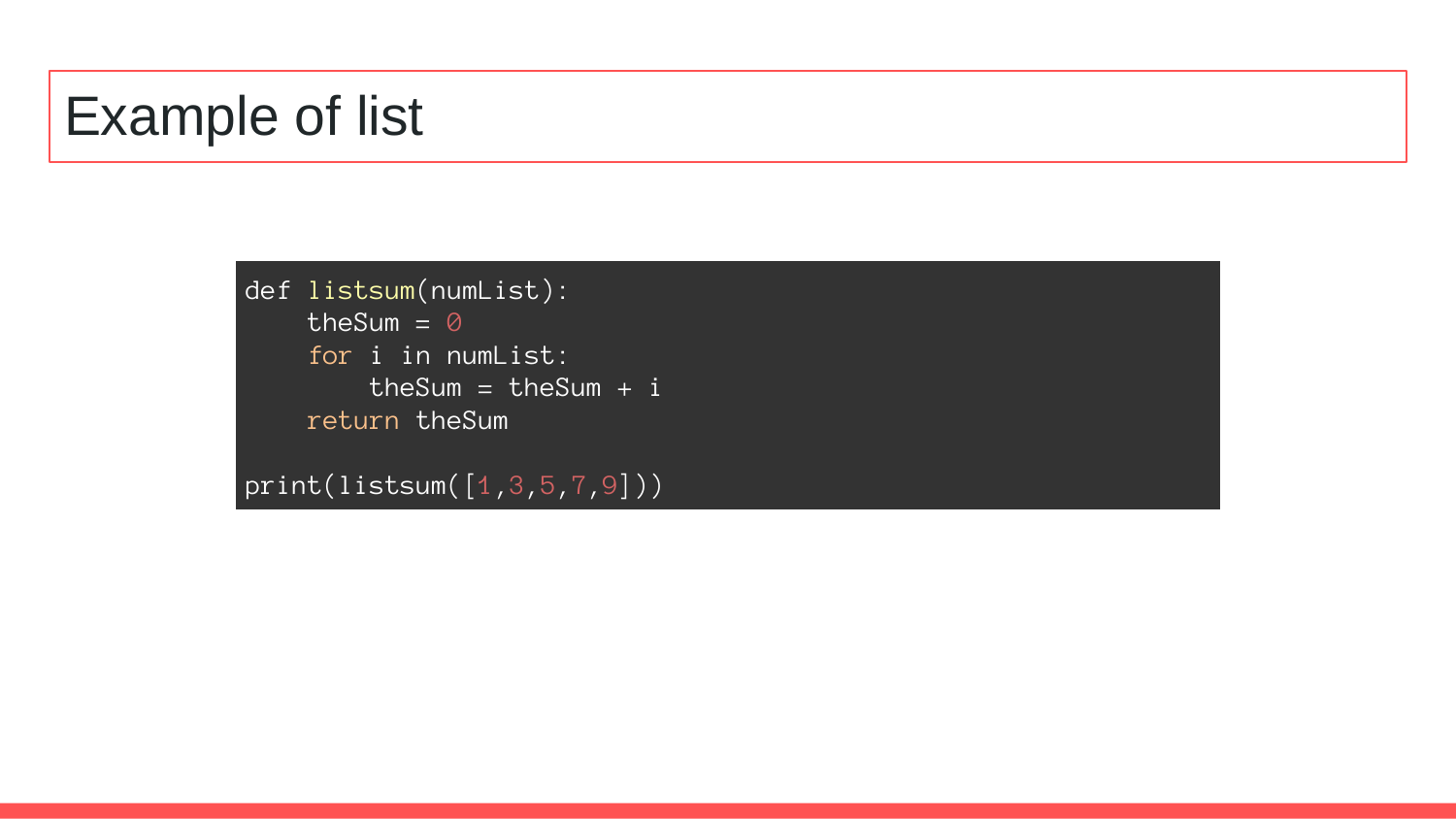

# Example of list

| def listsum(numList): theSum = 0 for i in numList: theSum = theSum + i return theSum print(listsum([1,3,5,7,9])) |
| --- |